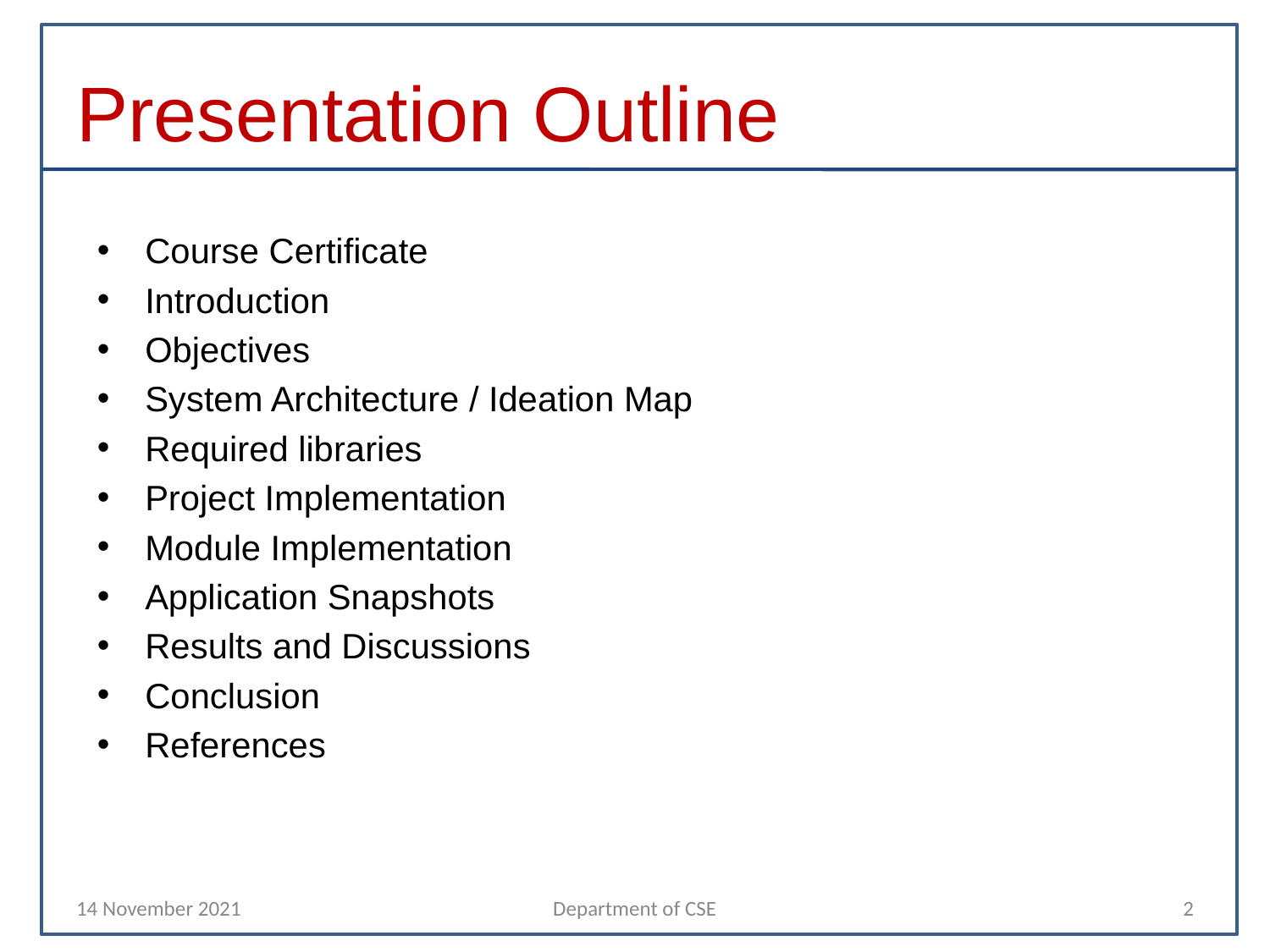

# Presentation Outline
Course Certificate
Introduction
Objectives
System Architecture / Ideation Map
Required libraries
Project Implementation
Module Implementation
Application Snapshots
Results and Discussions
Conclusion
References

14 November 2021
Department of CSE
2